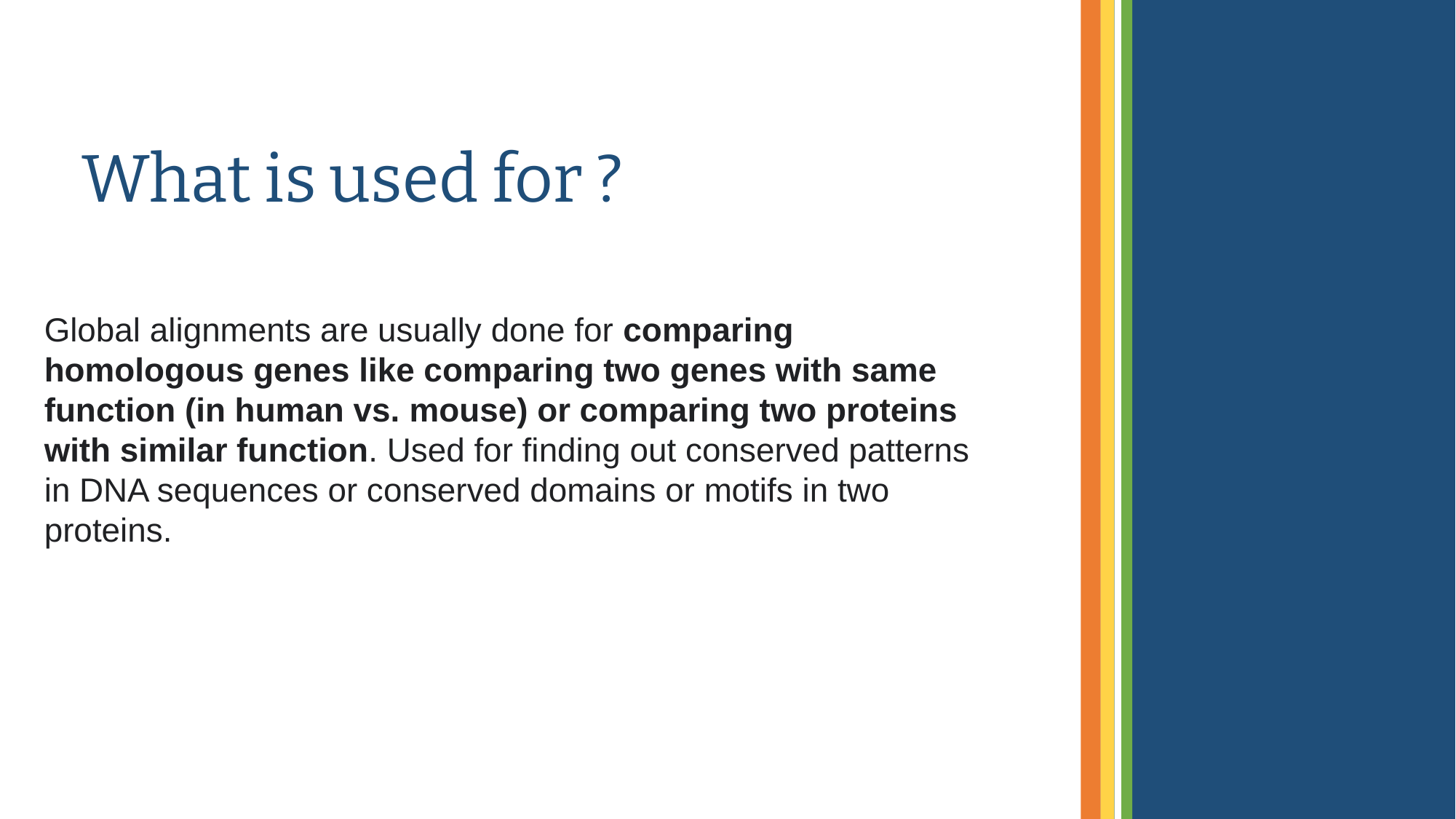

# What is used for ?
Global alignments are usually done for comparing homologous genes like comparing two genes with same function (in human vs. mouse) or comparing two proteins with similar function. Used for finding out conserved patterns in DNA sequences or conserved domains or motifs in two proteins.